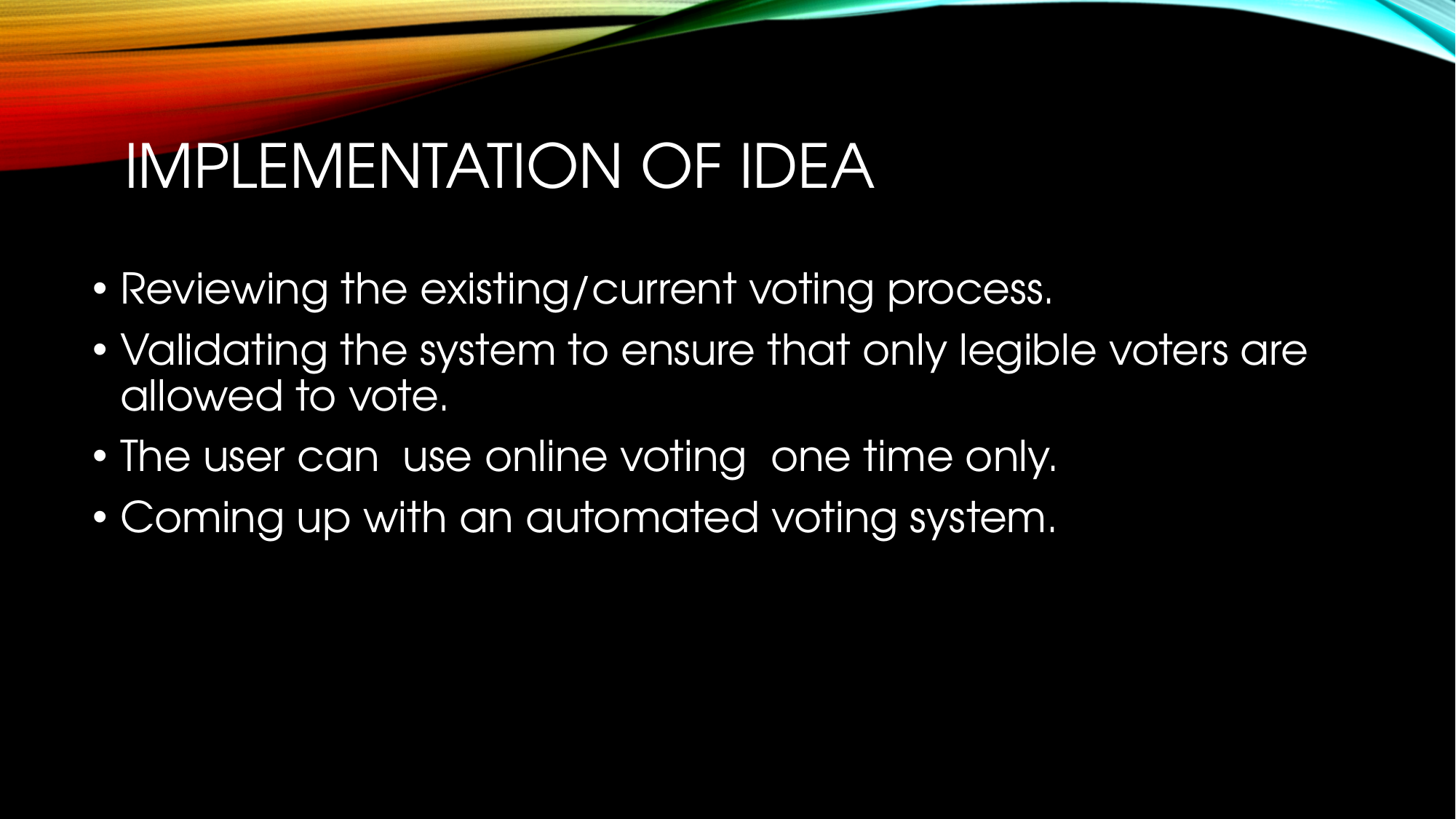

# Implementation of idea
Reviewing the existing/current voting process.
Validating the system to ensure that only legible voters are allowed to vote.
The user can  use online voting  one time only.
Coming up with an automated voting system.